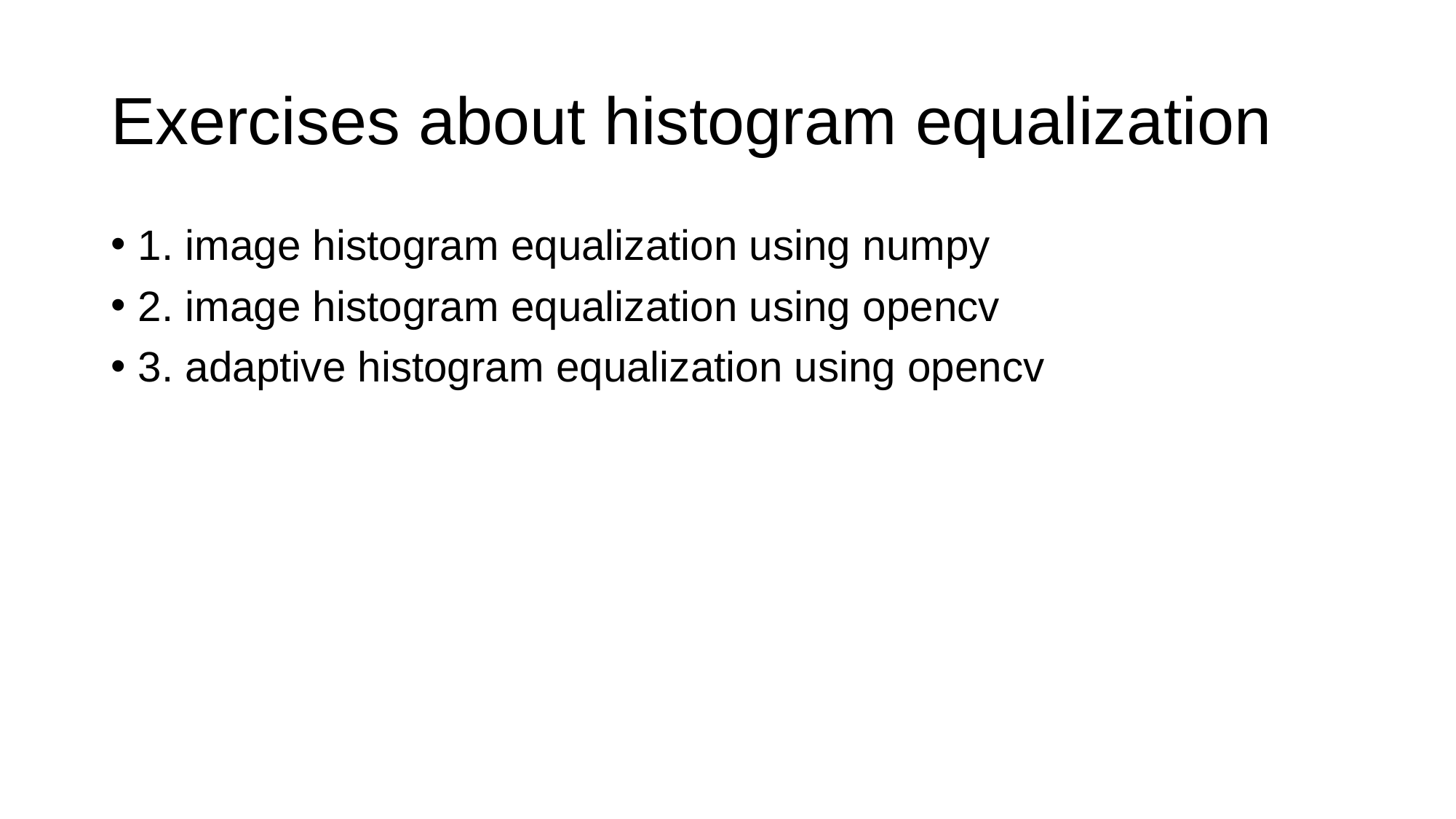

# Exercises about histogram equalization
1. image histogram equalization using numpy
2. image histogram equalization using opencv
3. adaptive histogram equalization using opencv